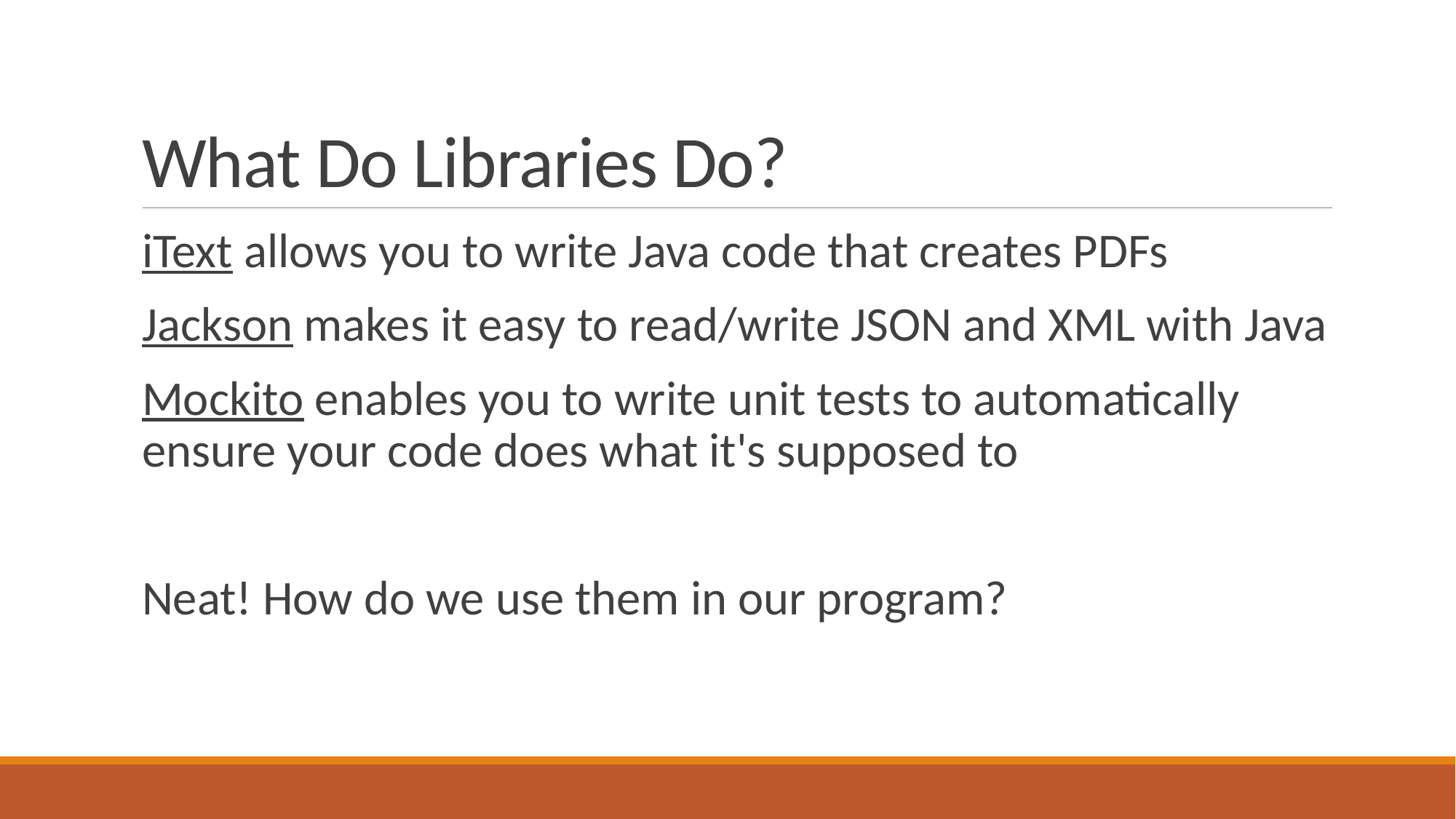

# What Do Libraries Do?
iText allows you to write Java code that creates PDFs
Jackson makes it easy to read/write JSON and XML with Java
Mockito enables you to write unit tests to automatically ensure your code does what it's supposed to

Neat! How do we use them in our program?